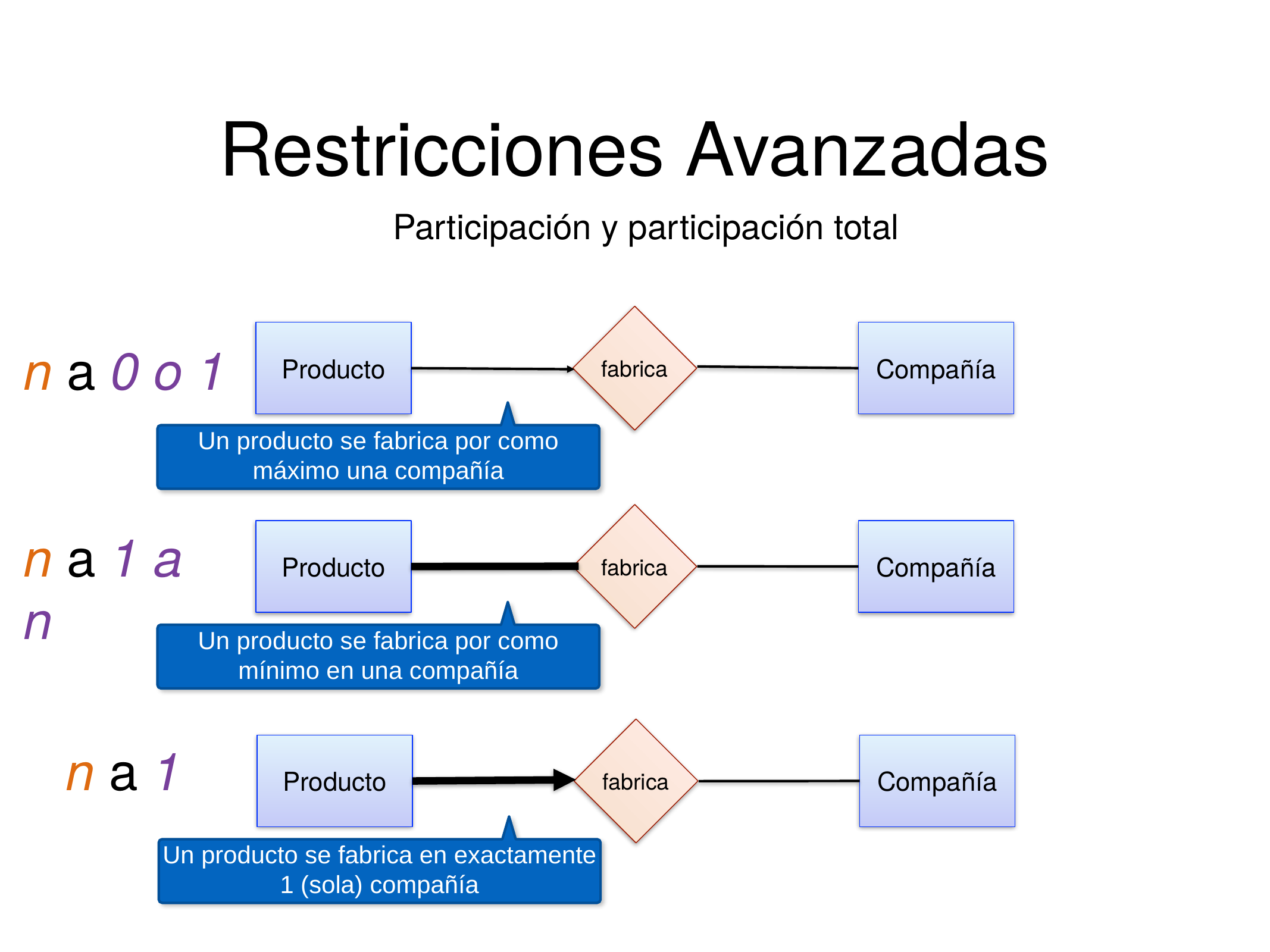

Restricciones Avanzadas
Participación y participación total
fabrica
Producto
Compañía
n a 0 o 1
Un producto se fabrica por como máximo una compañía
fabrica
Producto
Compañía
n a 1 a n
Un producto se fabrica por como mínimo en una compañía
fabrica
Producto
Compañía
n a 1
Un producto se fabrica en exactamente 1 (sola) compañía